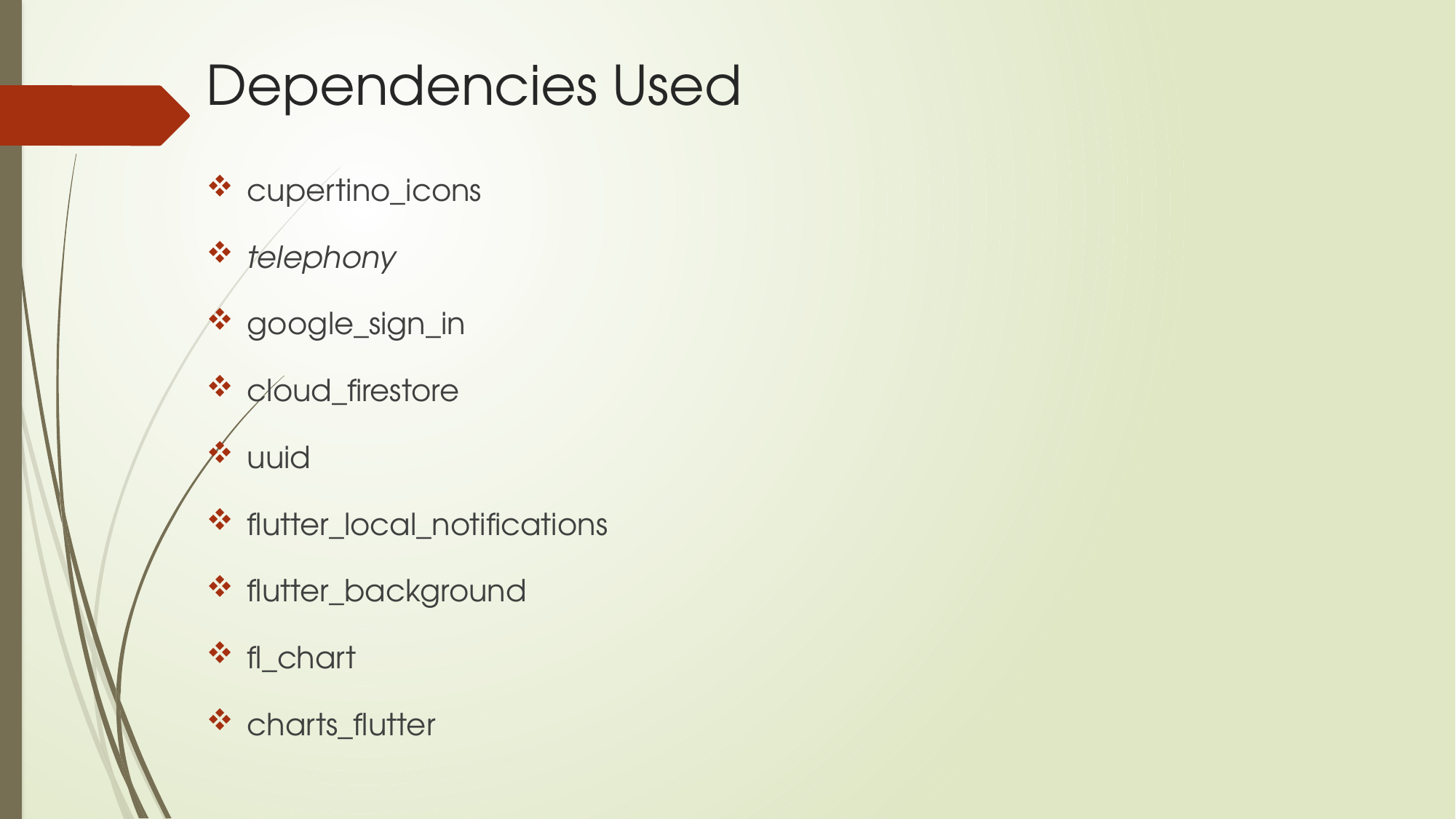

# Dependencies Used
cupertino_icons
telephony
google_sign_in
cloud_firestore
uuid
flutter_local_notifications
flutter_background
fl_chart
charts_flutter